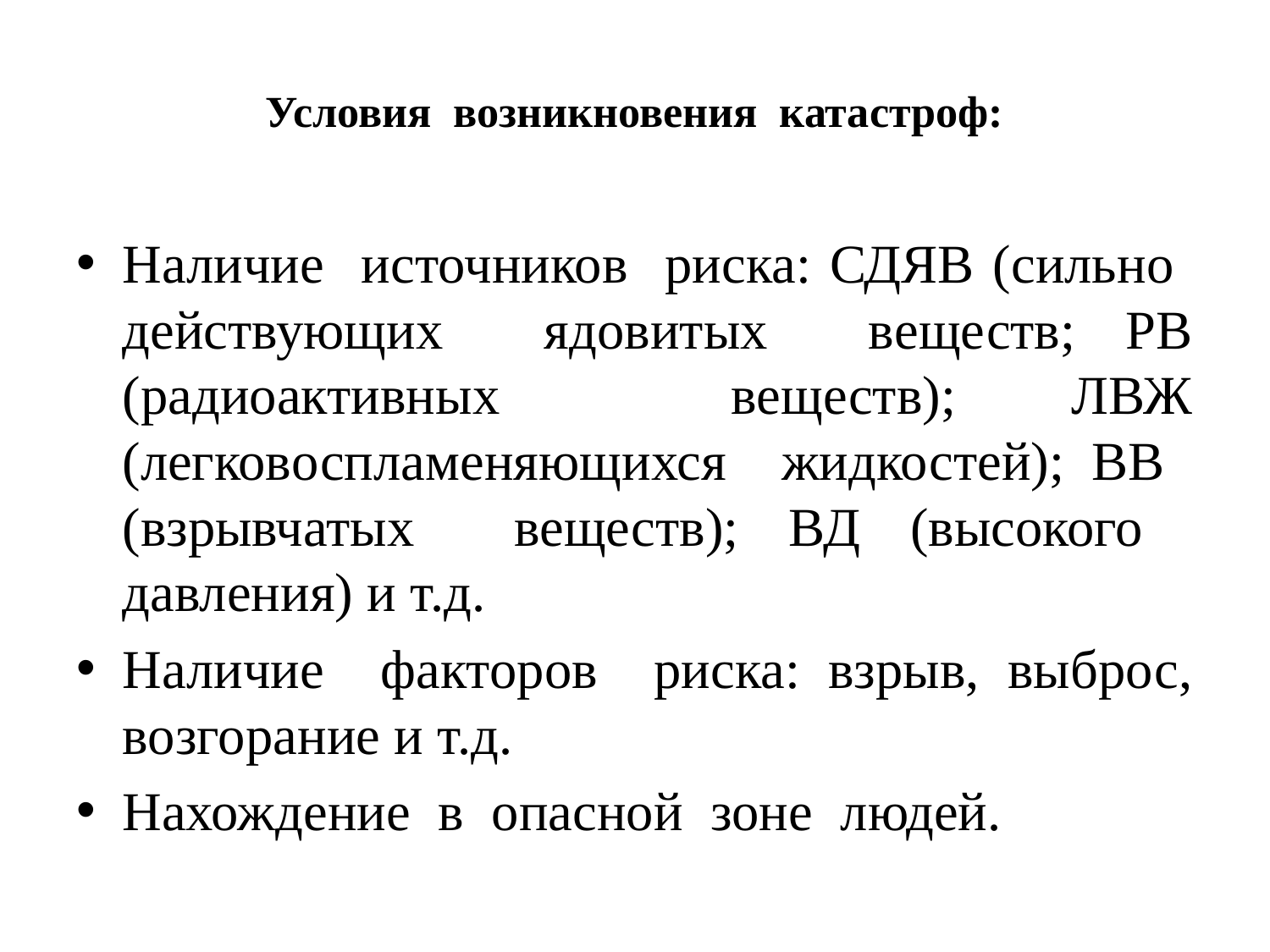

# Условия  возникновения  катастроф:
Наличие  источников  риска: СДЯВ (сильно  действующих  ядовитых  веществ; РВ (радиоактивных  веществ); ЛВЖ (легковоспламеняющихся  жидкостей); ВВ  (взрывчатых  веществ); ВД (высокого  давления) и т.д.
Наличие  факторов  риска: взрыв, выброс, возгорание и т.д.
Нахождение  в  опасной  зоне  людей.